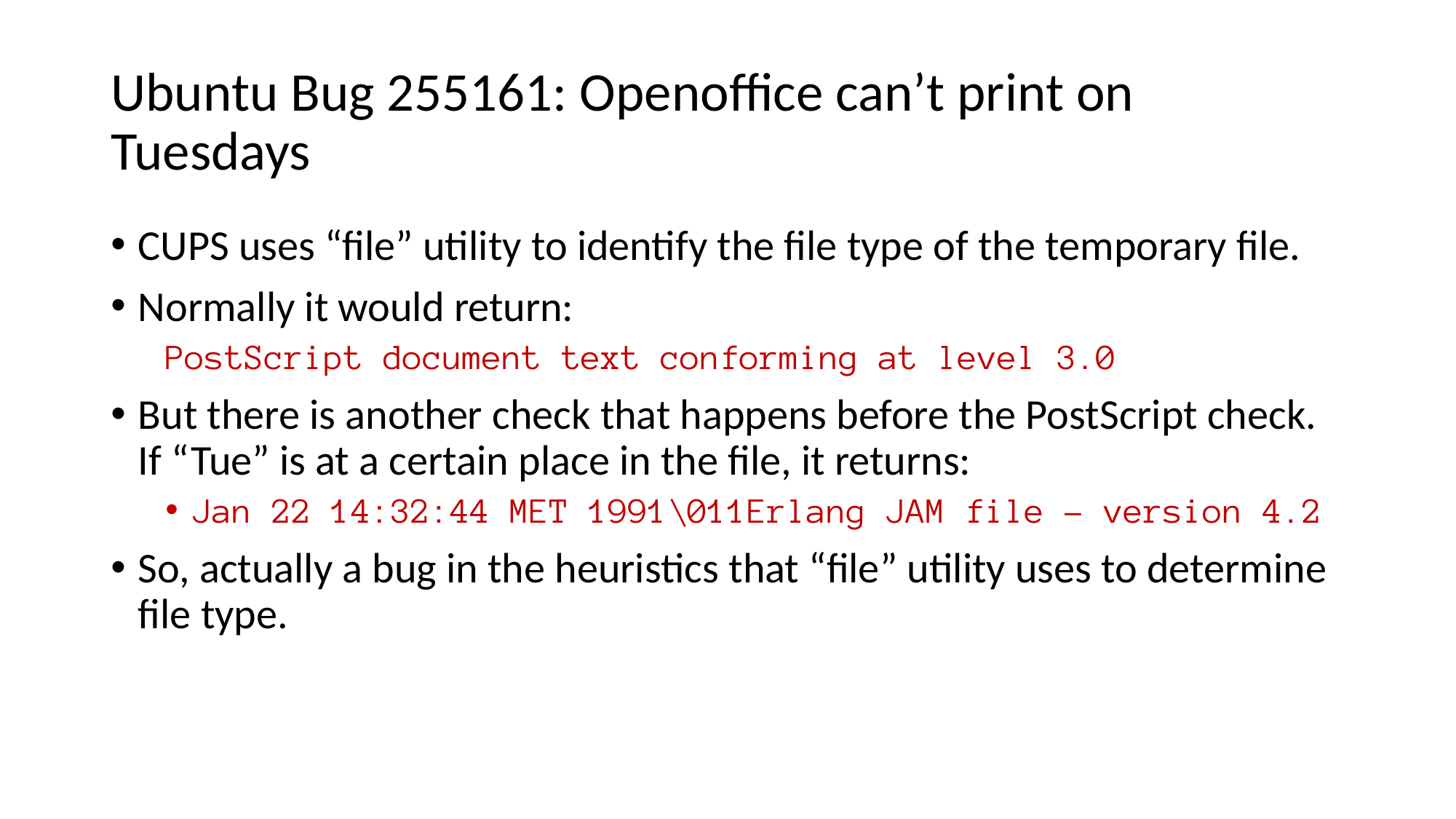

# Ubuntu Bug 255161: Openoffice can’t print on Tuesdays
CUPS uses “file” utility to identify the file type of the temporary file.
Normally it would return:
PostScript document text conforming at level 3.0
But there is another check that happens before the PostScript check. If “Tue” is at a certain place in the file, it returns:
Jan 22 14:32:44 MET 1991\011Erlang JAM file - version 4.2
So, actually a bug in the heuristics that “file” utility uses to determine file type.